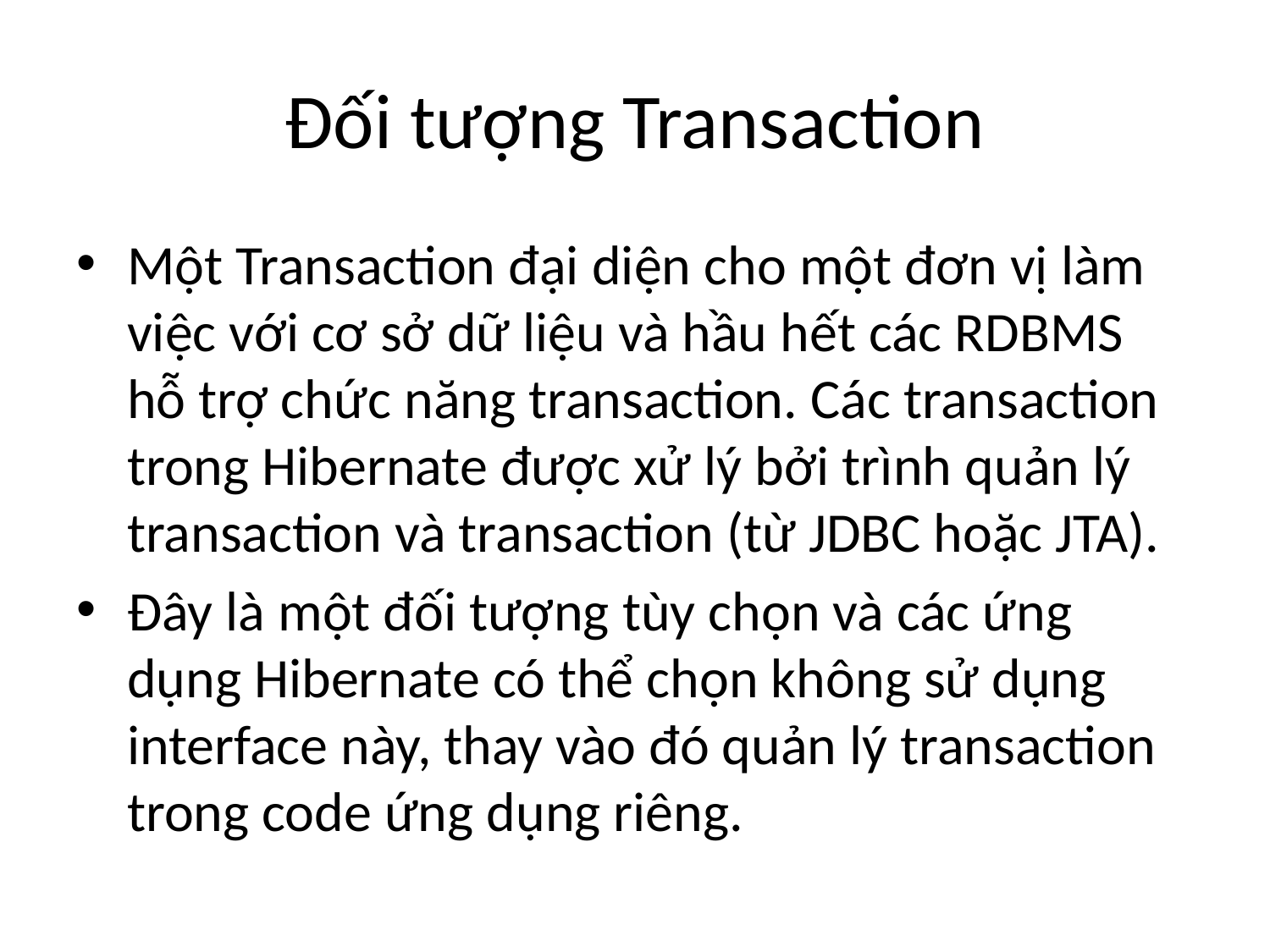

# Đối tượng Transaction
Một Transaction đại diện cho một đơn vị làm việc với cơ sở dữ liệu và hầu hết các RDBMS hỗ trợ chức năng transaction. Các transaction trong Hibernate được xử lý bởi trình quản lý transaction và transaction (từ JDBC hoặc JTA).
Đây là một đối tượng tùy chọn và các ứng dụng Hibernate có thể chọn không sử dụng interface này, thay vào đó quản lý transaction trong code ứng dụng riêng.